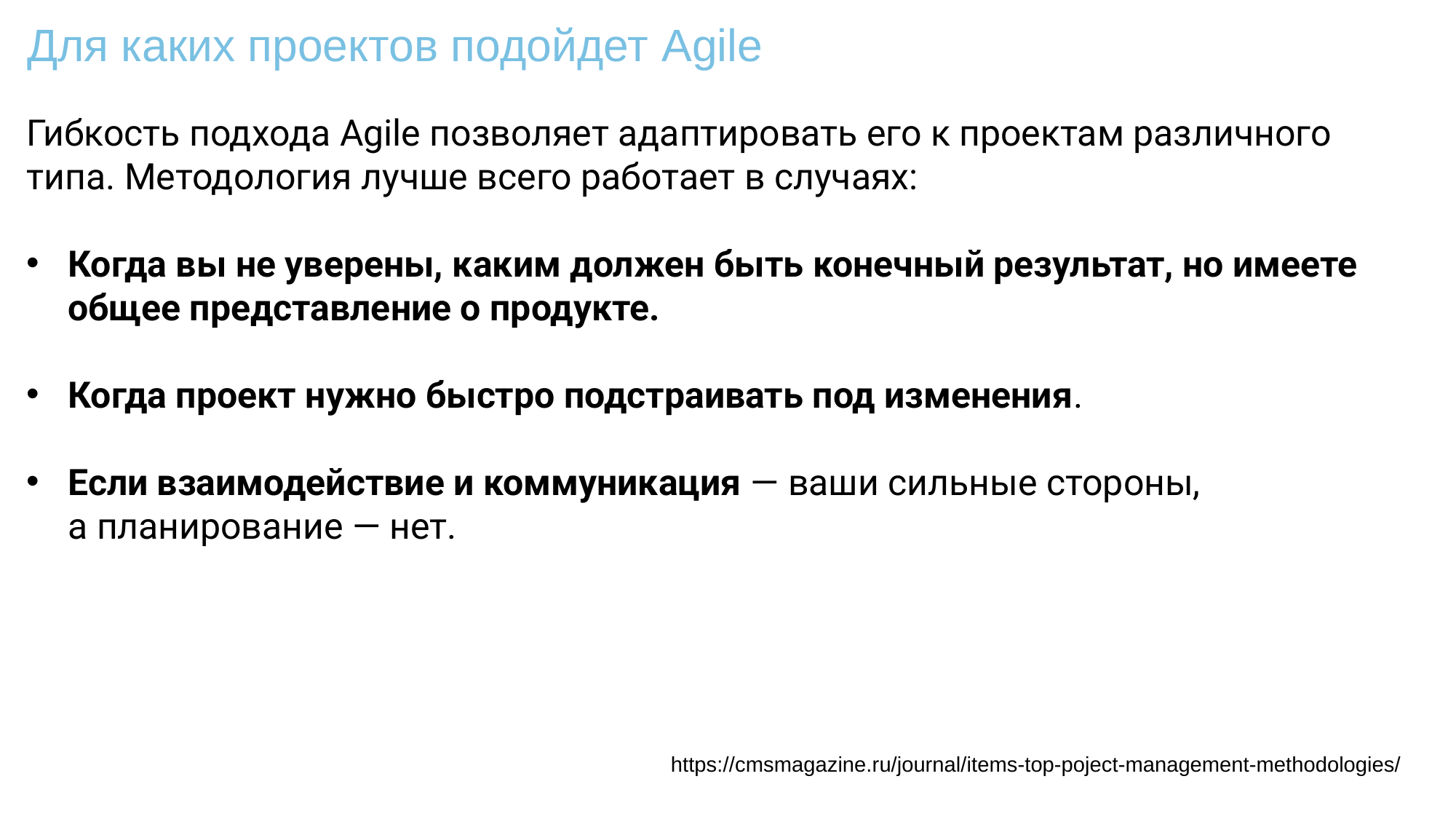

# Для каких проектов подойдет Agile
Гибкость подхода Agile позволяет адаптировать его к проектам различного типа. Методология лучше всего работает в случаях:

Когда вы не уверены, каким должен быть конечный результат, но имеете общее представление о продукте.

Когда проект нужно быстро подстраивать под изменения.

Если взаимодействие и коммуникация — ваши сильные стороны, а планирование — нет.
https://cmsmagazine.ru/journal/items-top-poject-management-methodologies/